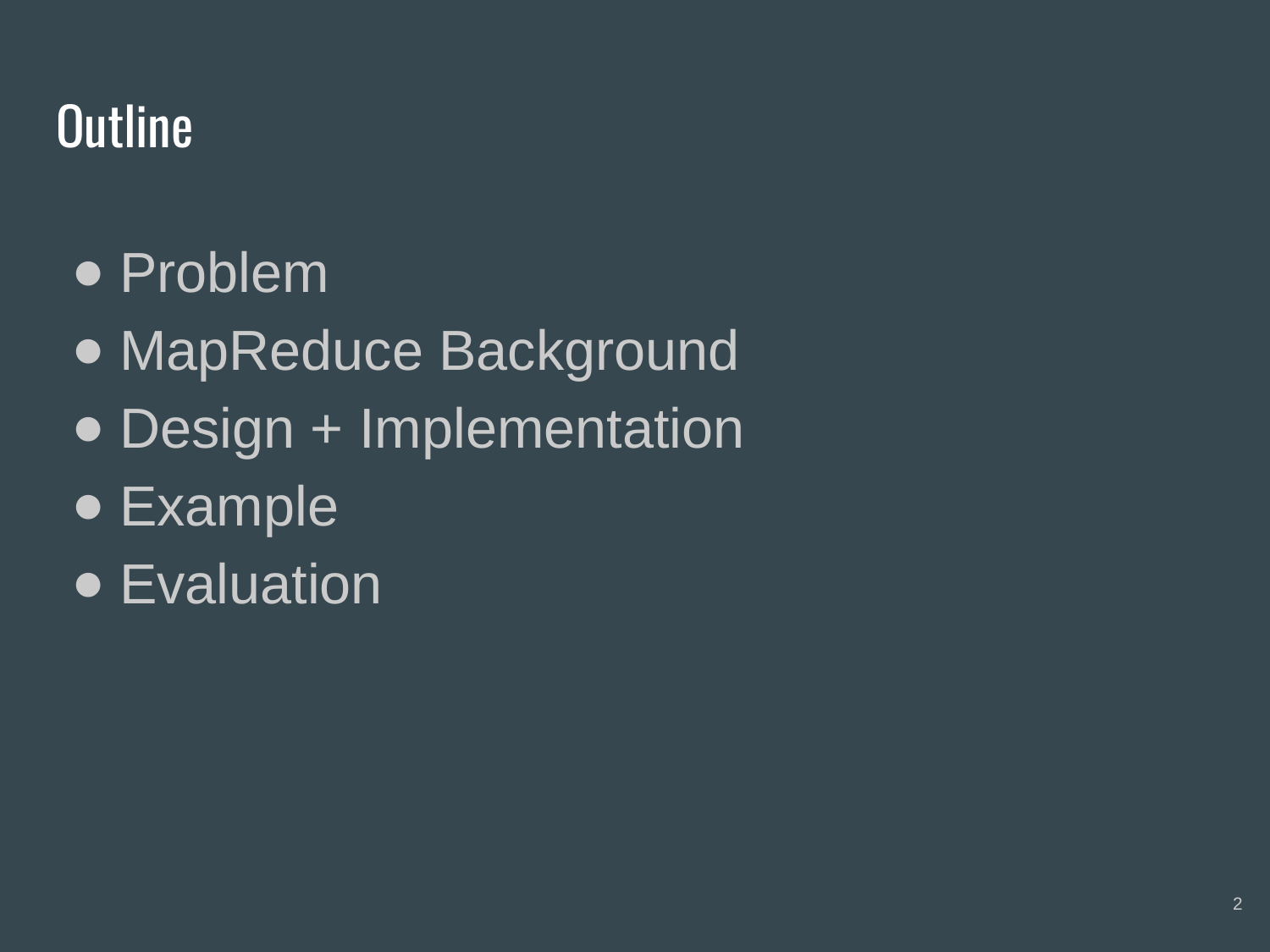

# Outline
Problem
MapReduce Background
Design + Implementation
Example
Evaluation
2